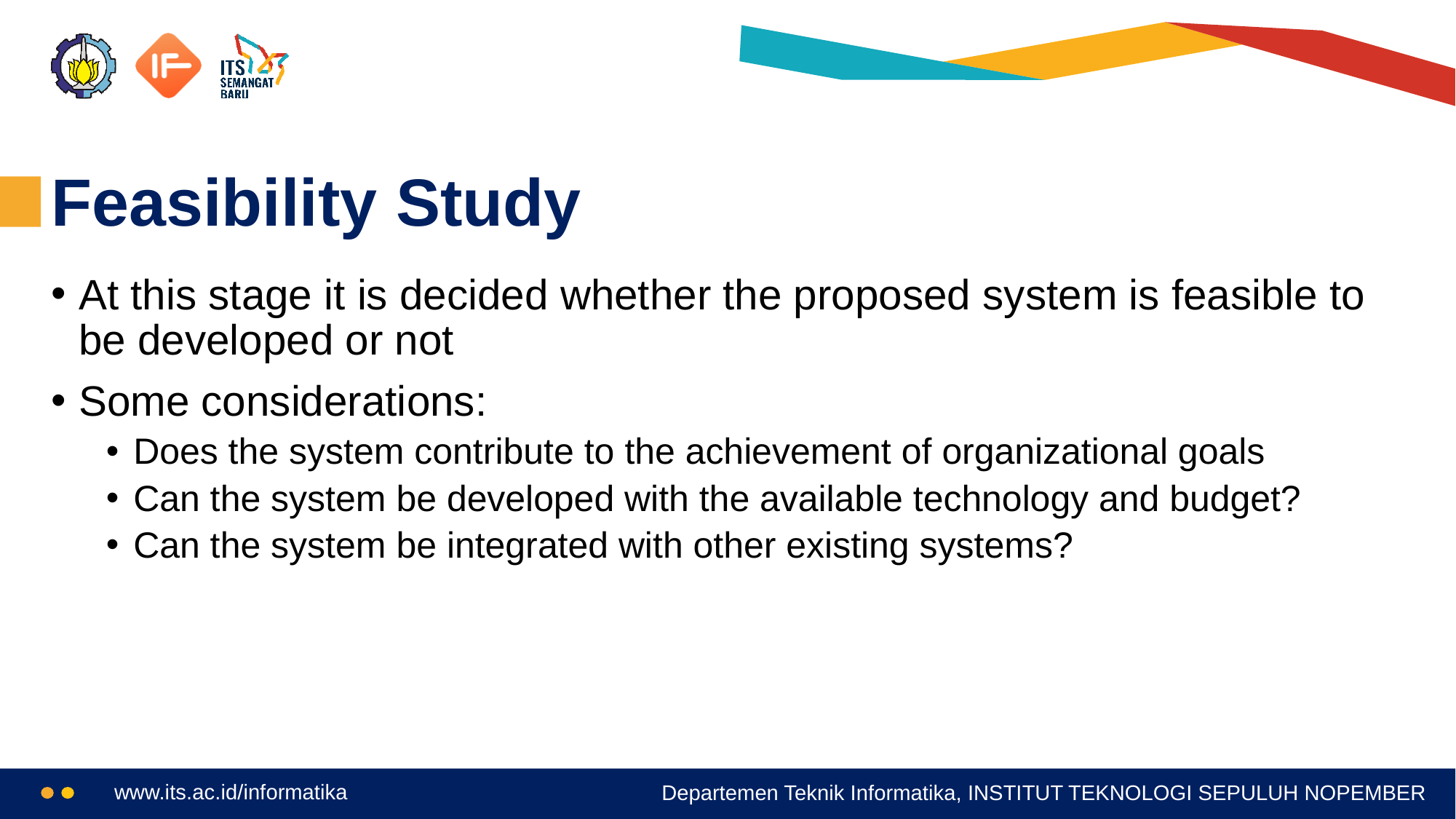

# Feasibility Study
At this stage it is decided whether the proposed system is feasible to be developed or not
Some considerations:
Does the system contribute to the achievement of organizational goals
Can the system be developed with the available technology and budget?
Can the system be integrated with other existing systems?